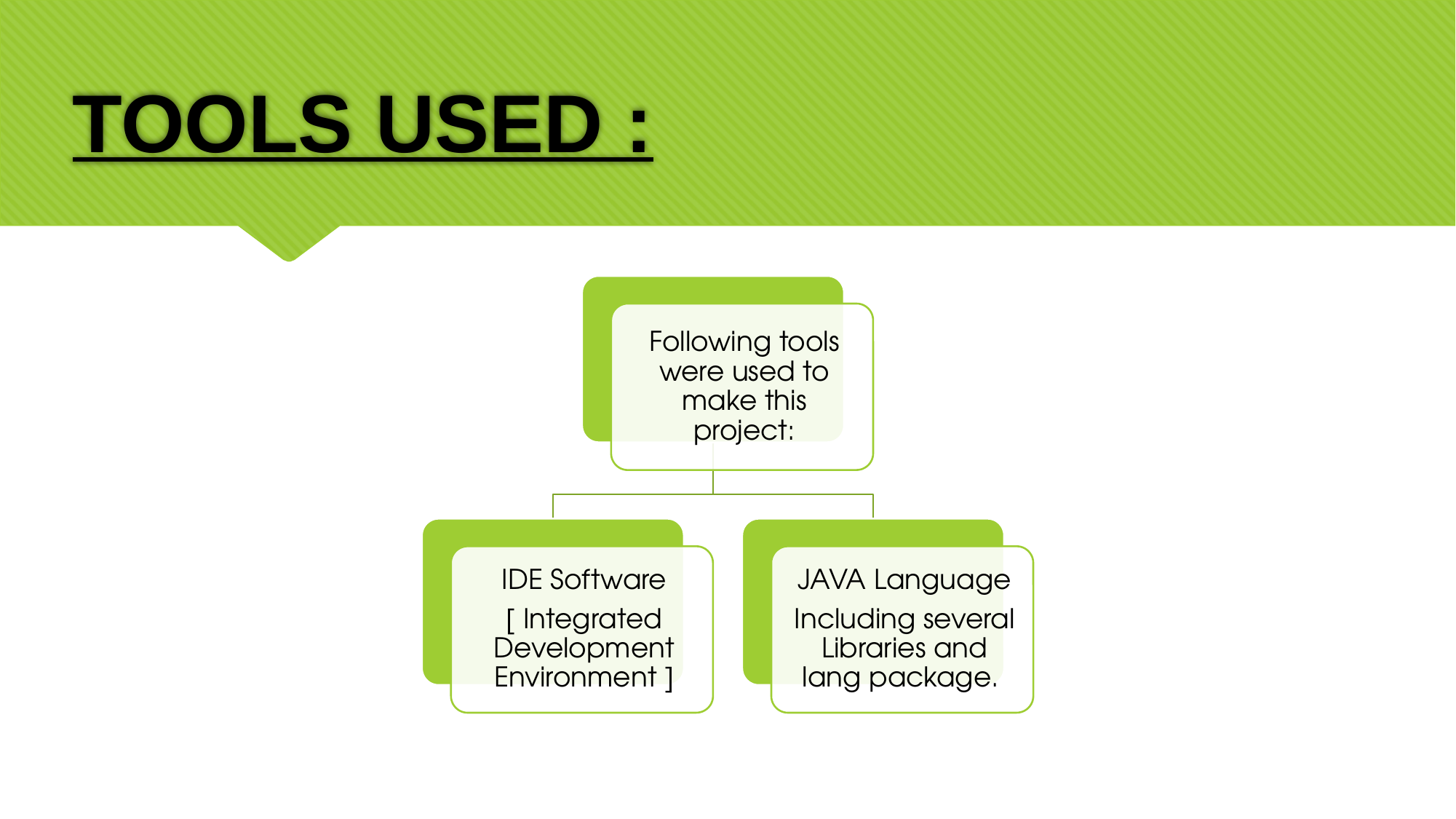

# TOOLS USED :
Following tools were used to make this project:
IDE Software
[ Integrated Development Environment ]
JAVA Language
Including several Libraries and lang package.